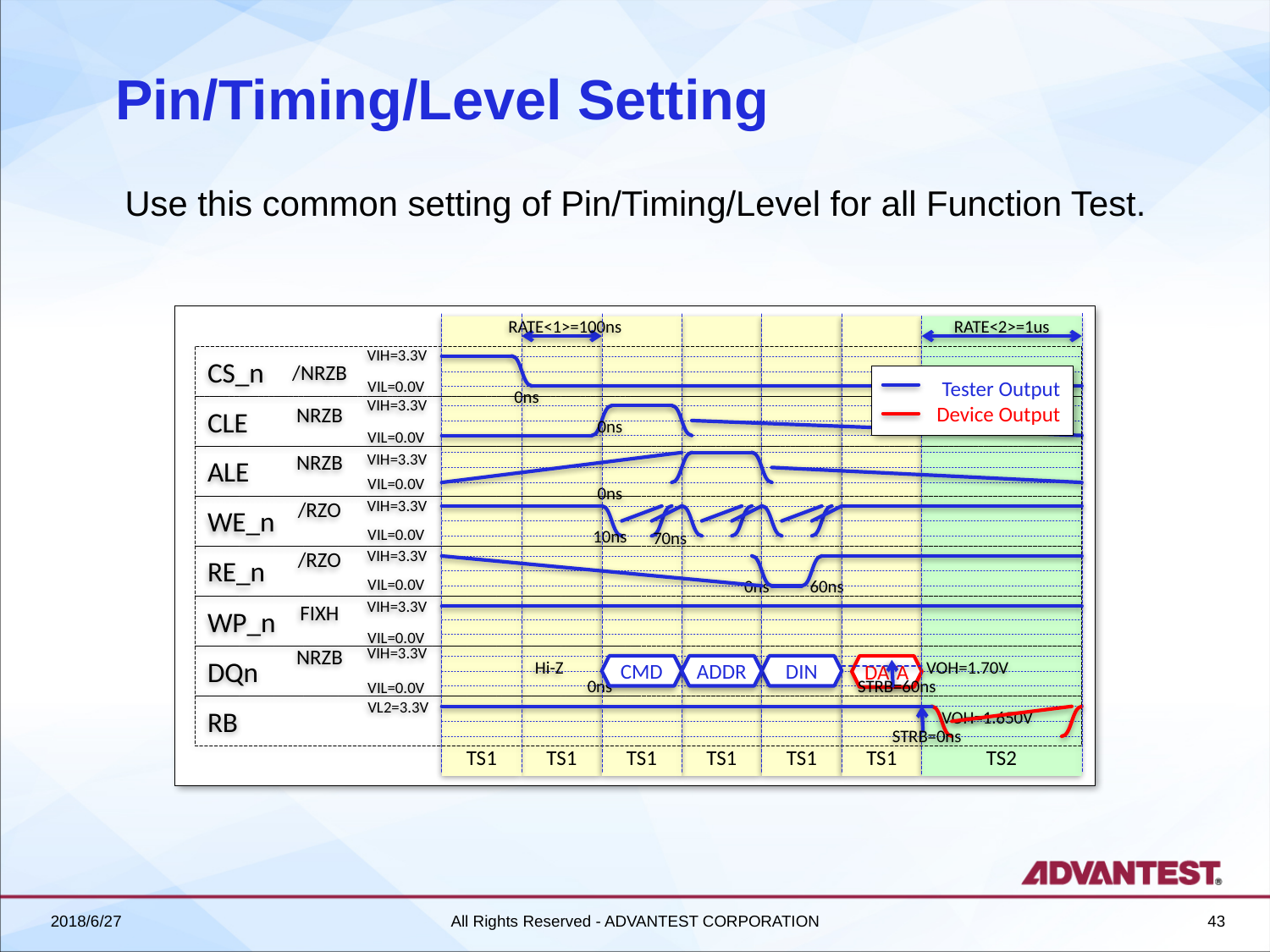

# Pin/Timing/Level Setting
Use this common setting of Pin/Timing/Level for all Function Test.

RATE<1>=100ns
RATE<2>=1us
TS1
TS1
TS1
TS1
TS1
TS1
TS2
VIH=3.3V
CS_n
/NRZB

Tester Output
Device Output
VIL=0.0V
0ns
VIH=3.3V
NRZB
CLE

0ns
VIL=0.0V
NRZB
ALE
VIH=3.3V

VIL=0.0V
0ns
/RZO
VIH=3.3V
WE_n

VIL=0.0V
10ns
70ns
/RZO
VIH=3.3V
RE_n

VIL=0.0V
0ns
60ns
FIXH
VIH=3.3V
WP_n
VIL=0.0V
NRZB
VIH=3.3V
DQn
Hi-Z
CMD
ADDR
DIN
DATA
VOH=1.70V
0ns
STRB=60ns
VIL=0.0V
RB
VL2=3.3V
VOH=1.650V

STRB=0ns
2018/6/27
All Rights Reserved - ADVANTEST CORPORATION
43